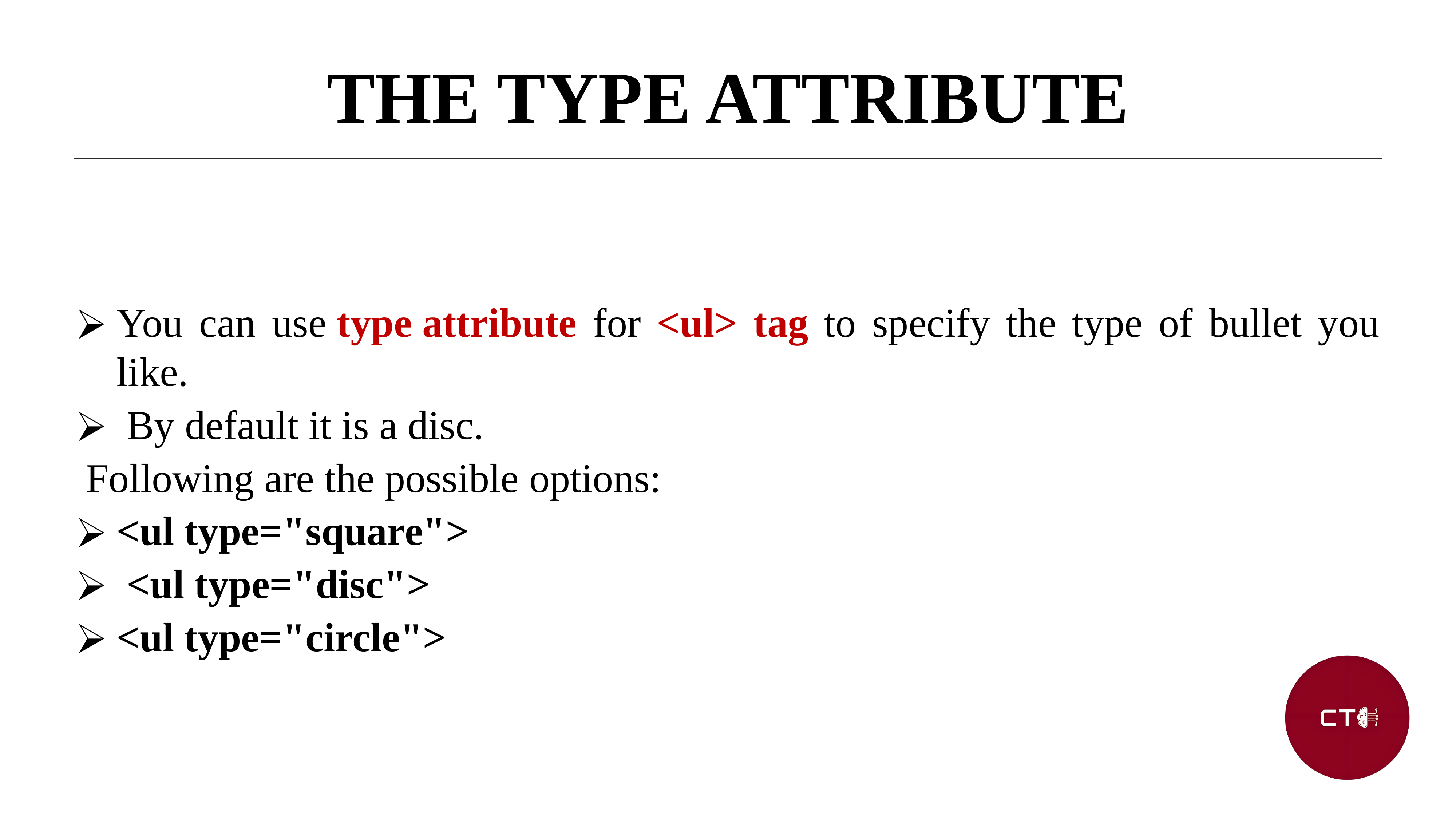

THE TYPE ATTRIBUTE
You can use type attribute for <ul> tag to specify the type of bullet you like.
 By default it is a disc.
 Following are the possible options:
<ul type="square">
 <ul type="disc">
<ul type="circle">